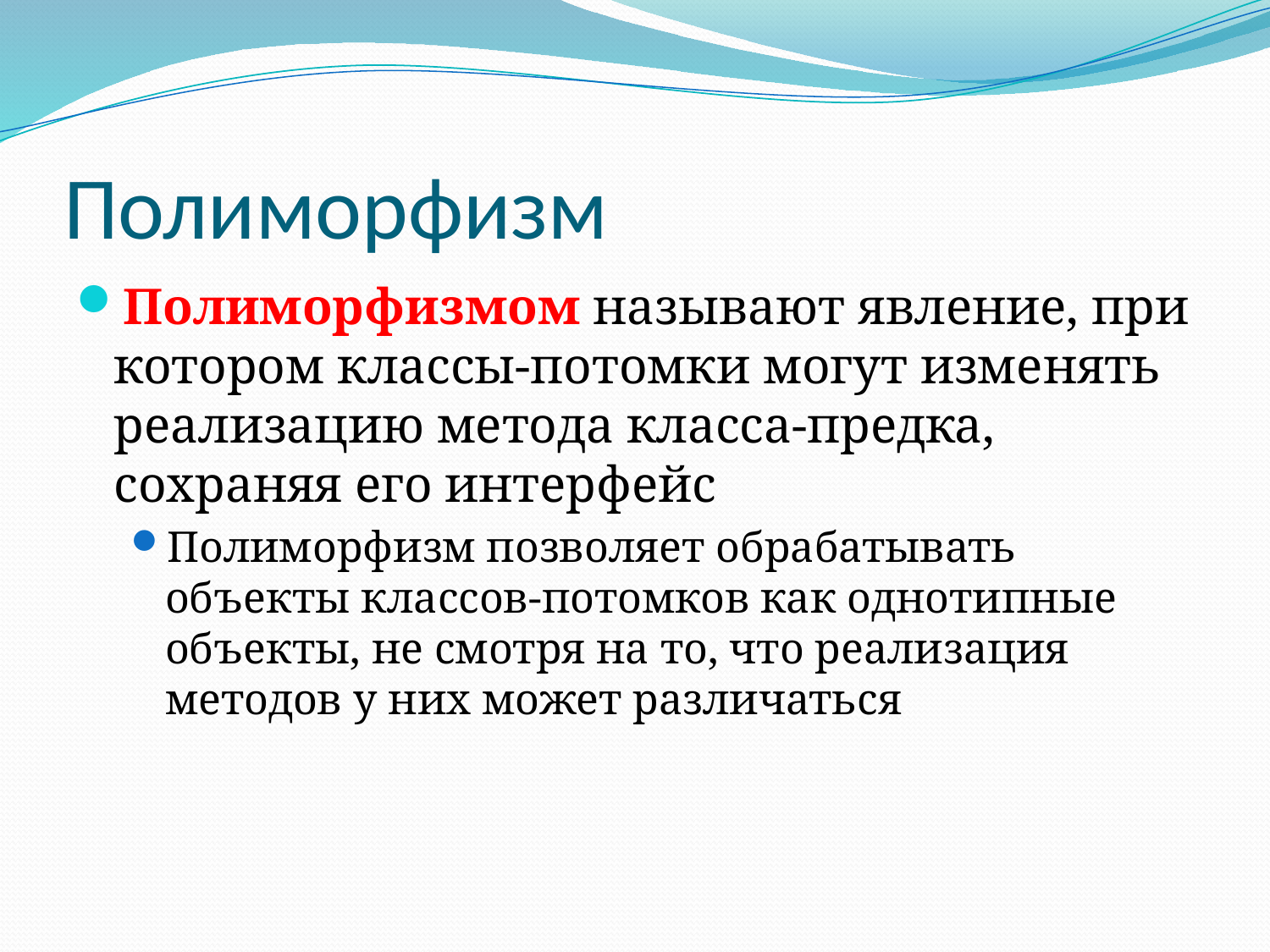

# Полиморфизм
Полиморфизмом называют явление, при котором классы-потомки могут изменять реализацию метода класса-предка, сохраняя его интерфейс
Полиморфизм позволяет обрабатывать объекты классов-потомков как однотипные объекты, не смотря на то, что реализация методов у них может различаться